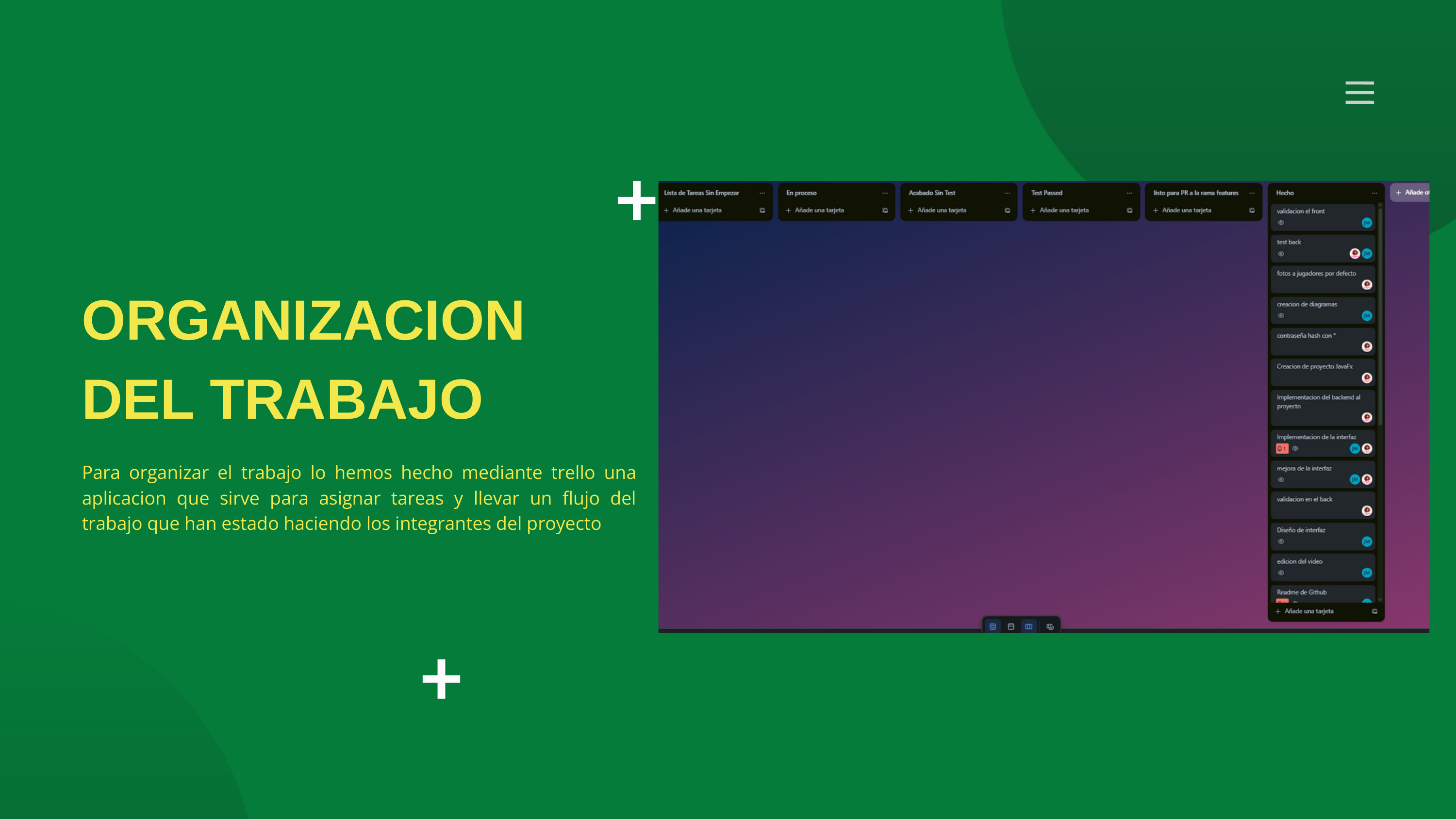

ORGANIZACION DEL TRABAJO
Para organizar el trabajo lo hemos hecho mediante trello una aplicacion que sirve para asignar tareas y llevar un flujo del trabajo que han estado haciendo los integrantes del proyecto